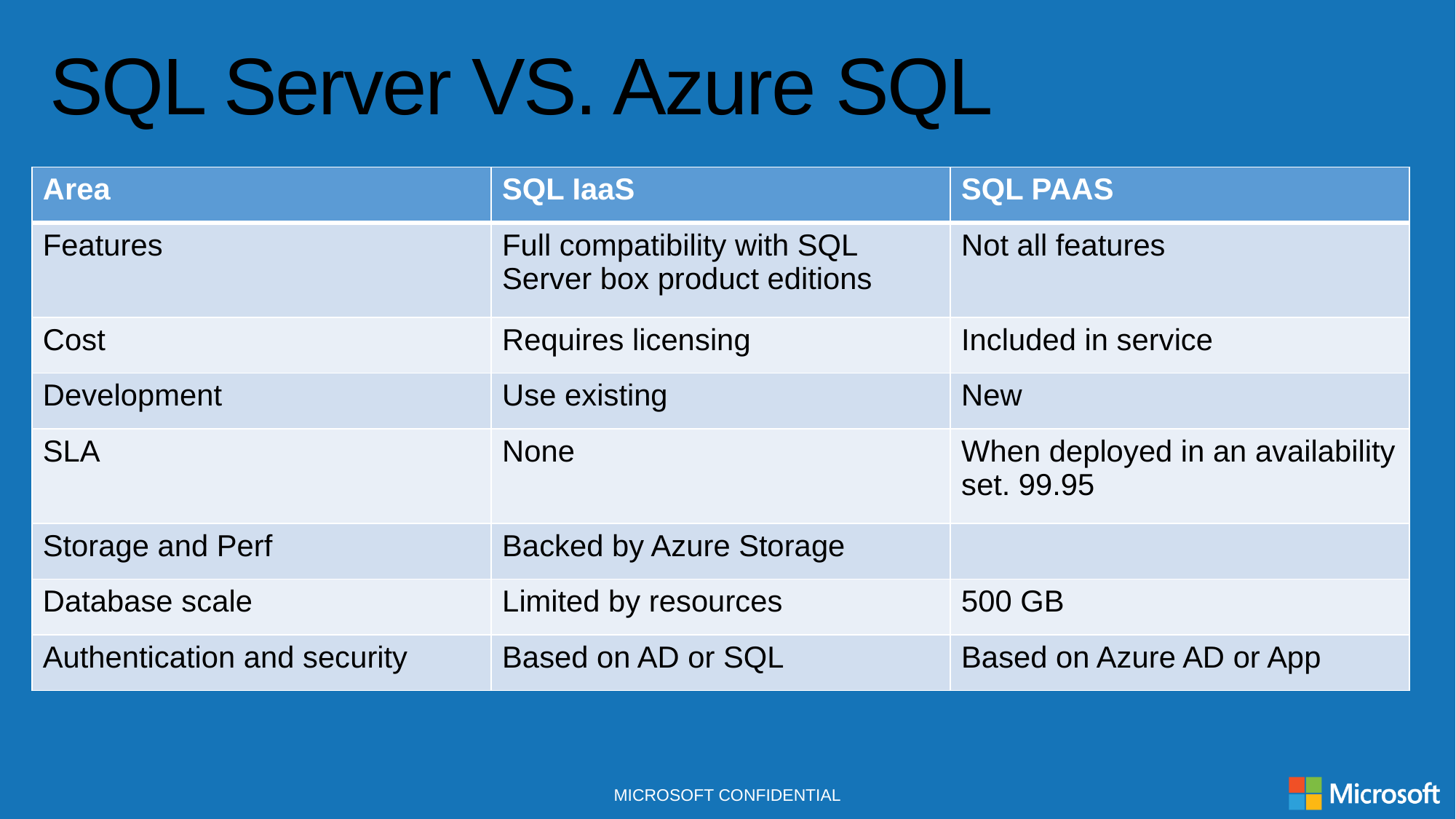

# SQL Server VS. Azure SQL
| Area | SQL IaaS | SQL PAAS |
| --- | --- | --- |
| Features | Full compatibility with SQL Server box product editions | Not all features |
| Cost | Requires licensing | Included in service |
| Development | Use existing | New |
| SLA | None | When deployed in an availability set. 99.95 |
| Storage and Perf | Backed by Azure Storage |  |
| Database scale | Limited by resources | 500 GB |
| Authentication and security | Based on AD or SQL | Based on Azure AD or App |